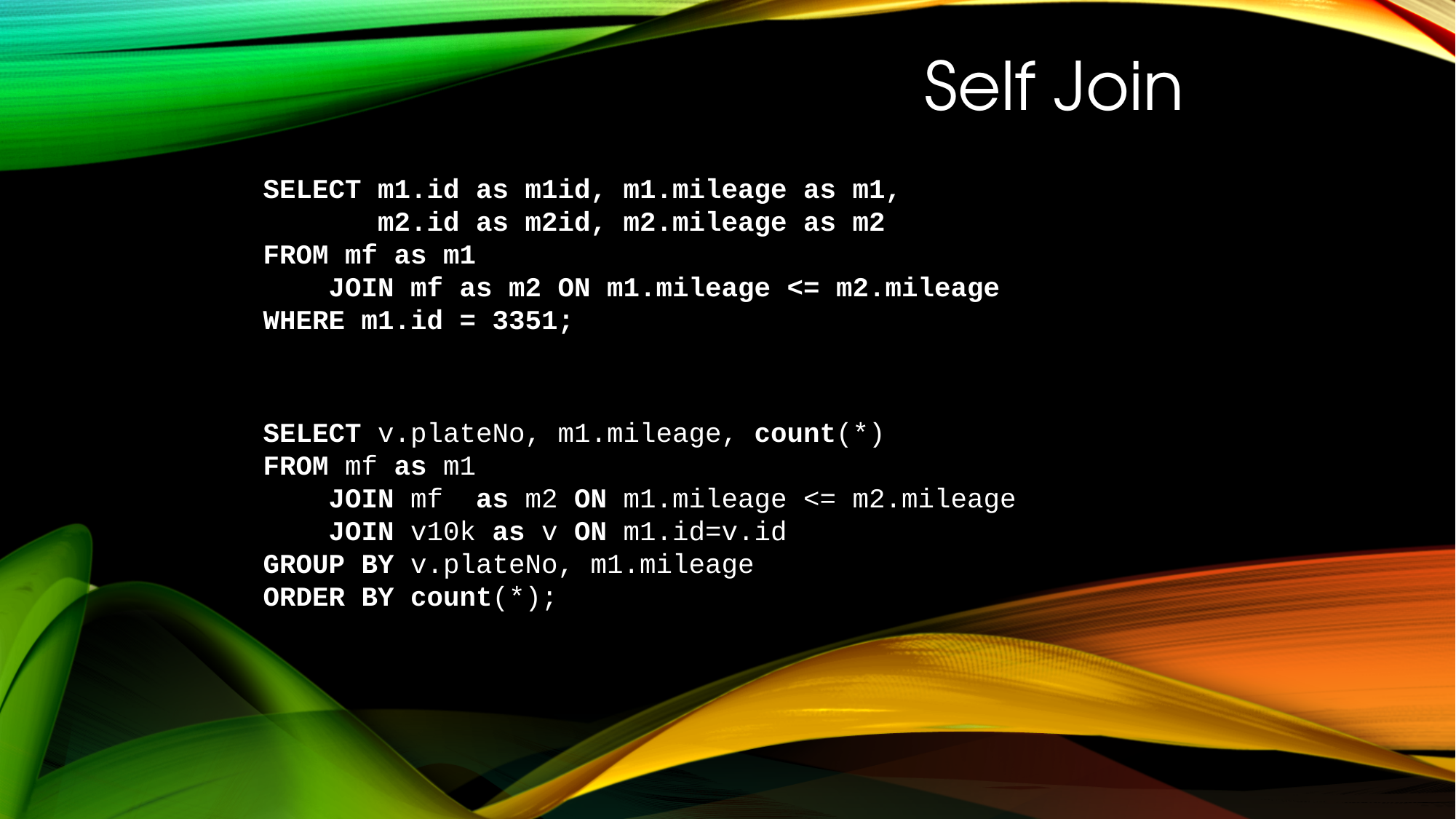

Self Join
SELECT m1.id as m1id, m1.mileage as m1,
       m2.id as m2id, m2.mileage as m2
FROM mf as m1
    JOIN mf as m2 ON m1.mileage <= m2.mileage
WHERE m1.id = 3351;
SELECT v.plateNo, m1.mileage, count(*)
FROM mf as m1
    JOIN mf  as m2 ON m1.mileage <= m2.mileage
    JOIN v10k as v ON m1.id=v.id
GROUP BY v.plateNo, m1.mileage
ORDER BY count(*);